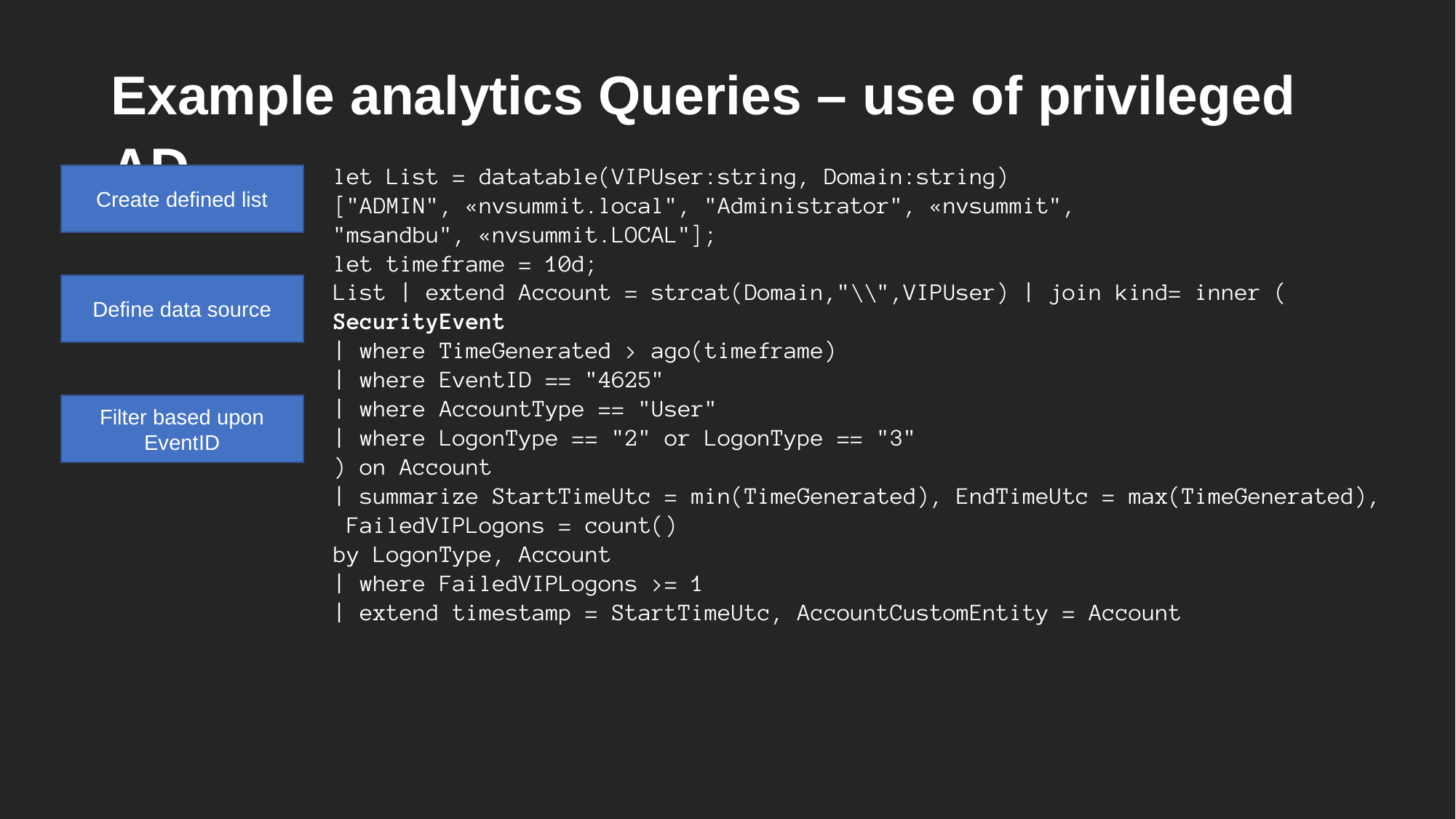

Example analytics Queries – use of privileged AD
let List = datatable(VIPUser:string, Domain:string)
["ADMIN", «nvsummit.local", "Administrator", «nvsummit",
"msandbu", «nvsummit.LOCAL"];
let timeframe = 10d;
List | extend Account = strcat(Domain,"\\",VIPUser) | join kind= inner (
SecurityEvent
| where TimeGenerated > ago(timeframe)
| where EventID == "4625"
| where AccountType == "User"
| where LogonType == "2" or LogonType == "3"
) on Account
| summarize StartTimeUtc = min(TimeGenerated), EndTimeUtc = max(TimeGenerated),
 FailedVIPLogons = count()
by LogonType, Account
| where FailedVIPLogons >= 1
| extend timestamp = StartTimeUtc, AccountCustomEntity = Account
Create defined list
Define data source
Filter based upon EventID